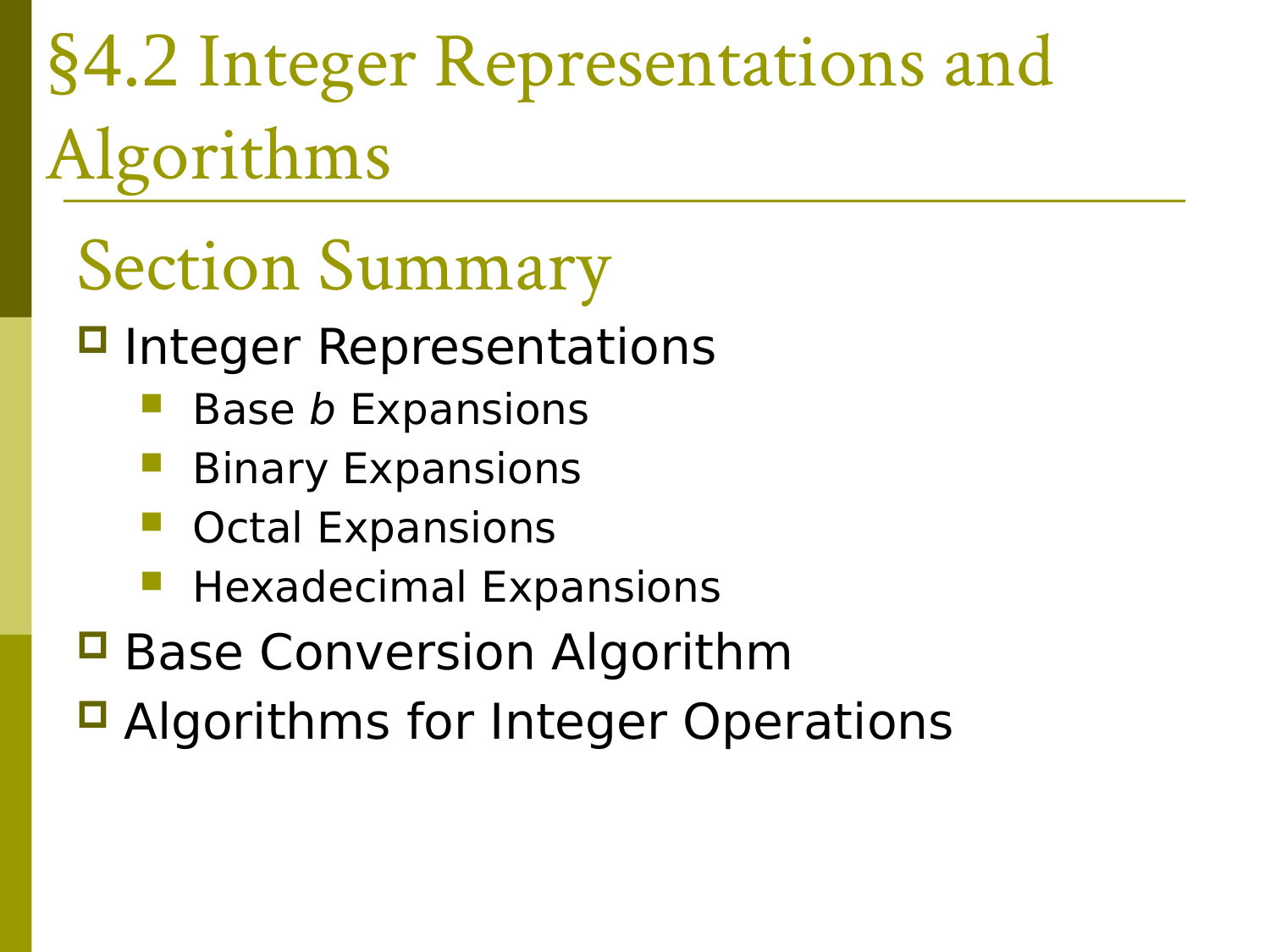

# §4.2 Integer Representations and Algorithms
Section Summary
Integer Representations
 Base b Expansions
 Binary Expansions
 Octal Expansions
 Hexadecimal Expansions
Base Conversion Algorithm
Algorithms for Integer Operations